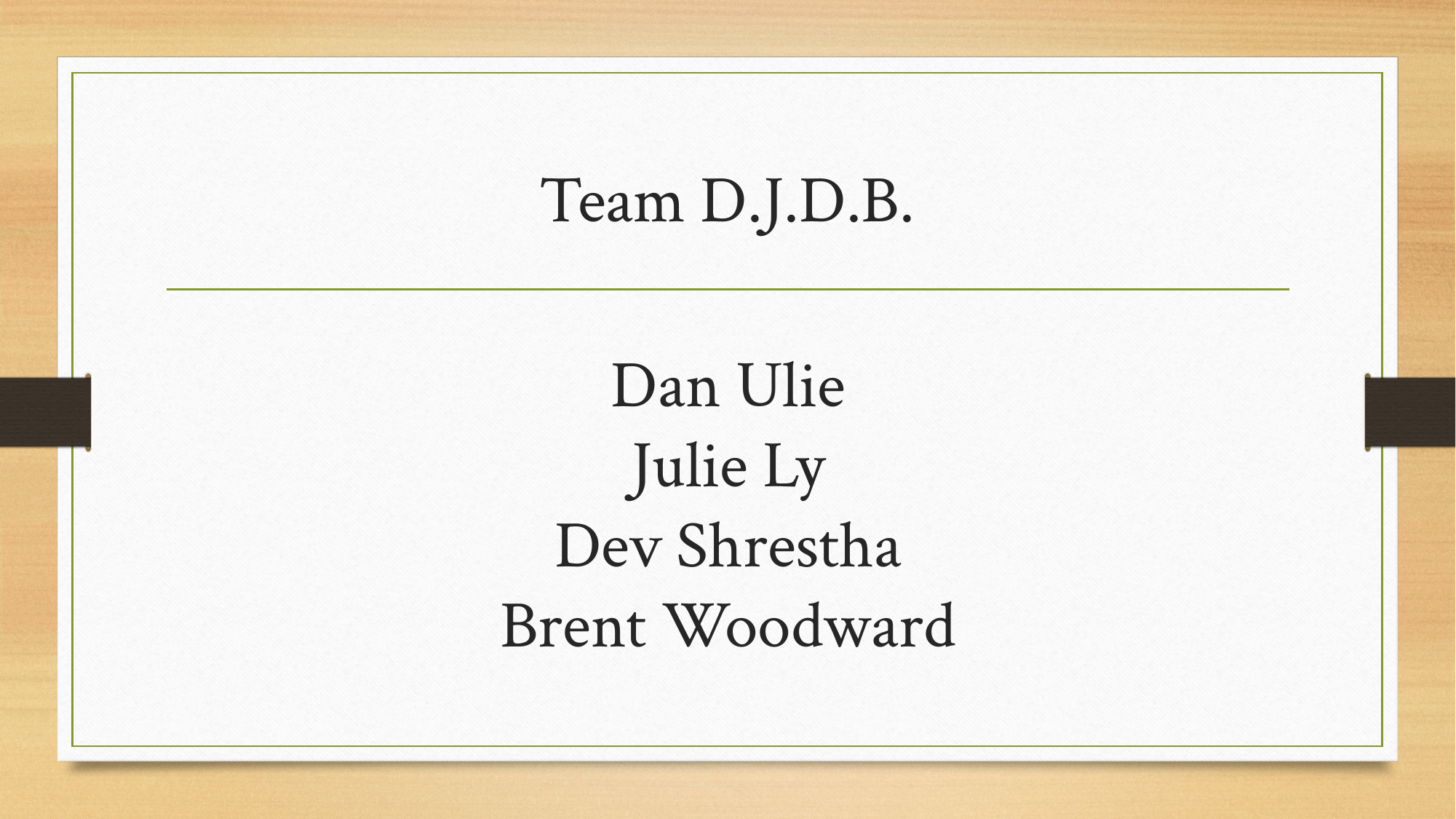

# Team D.J.D.B.
Dan Ulie
Julie Ly
Dev Shrestha
Brent Woodward